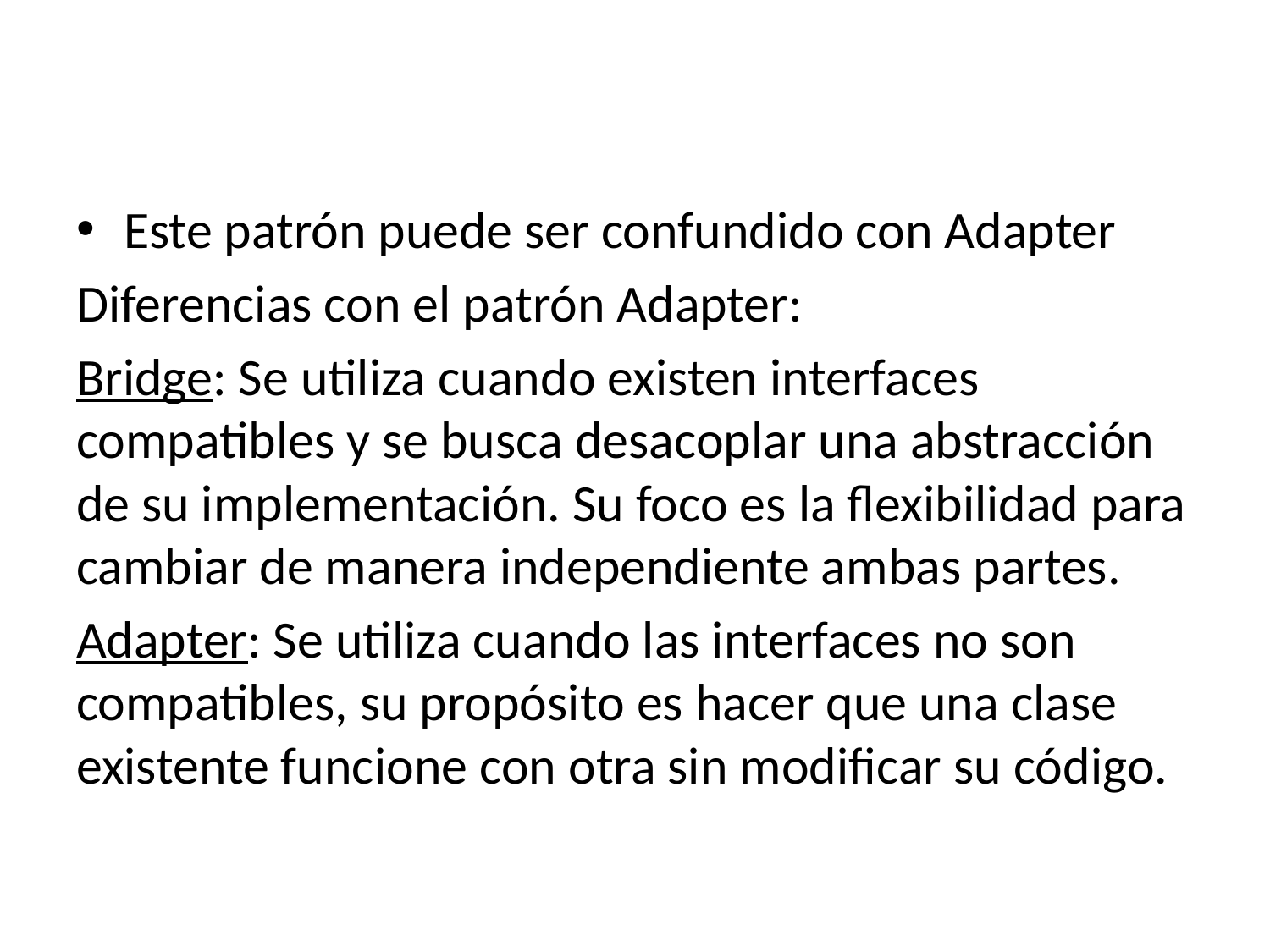

Este patrón puede ser confundido con Adapter
Diferencias con el patrón Adapter:
Bridge: Se utiliza cuando existen interfaces compatibles y se busca desacoplar una abstracción de su implementación. Su foco es la flexibilidad para cambiar de manera independiente ambas partes.
Adapter: Se utiliza cuando las interfaces no son compatibles, su propósito es hacer que una clase existente funcione con otra sin modificar su código.